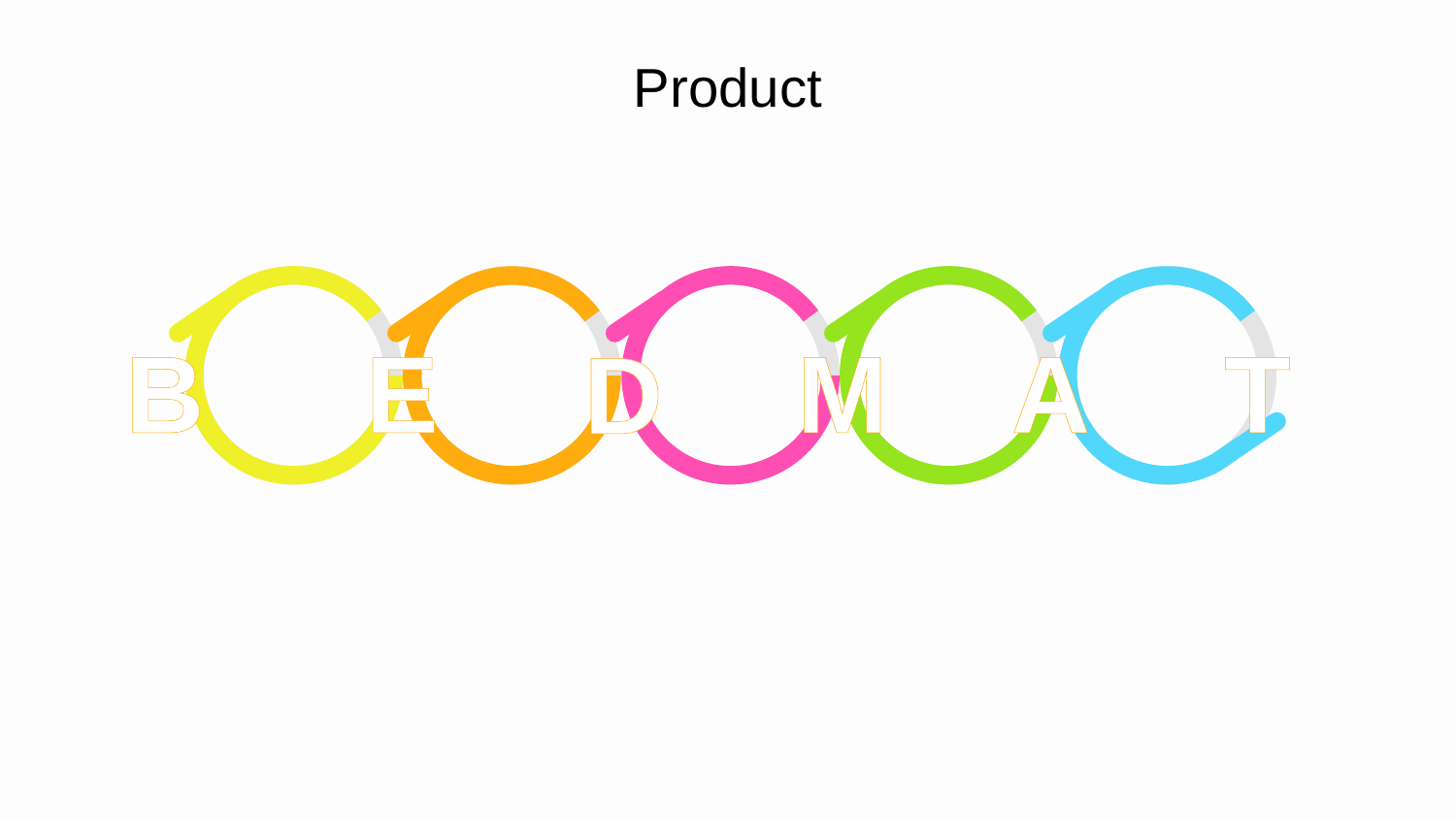

Product

B
E
M
A
T
D